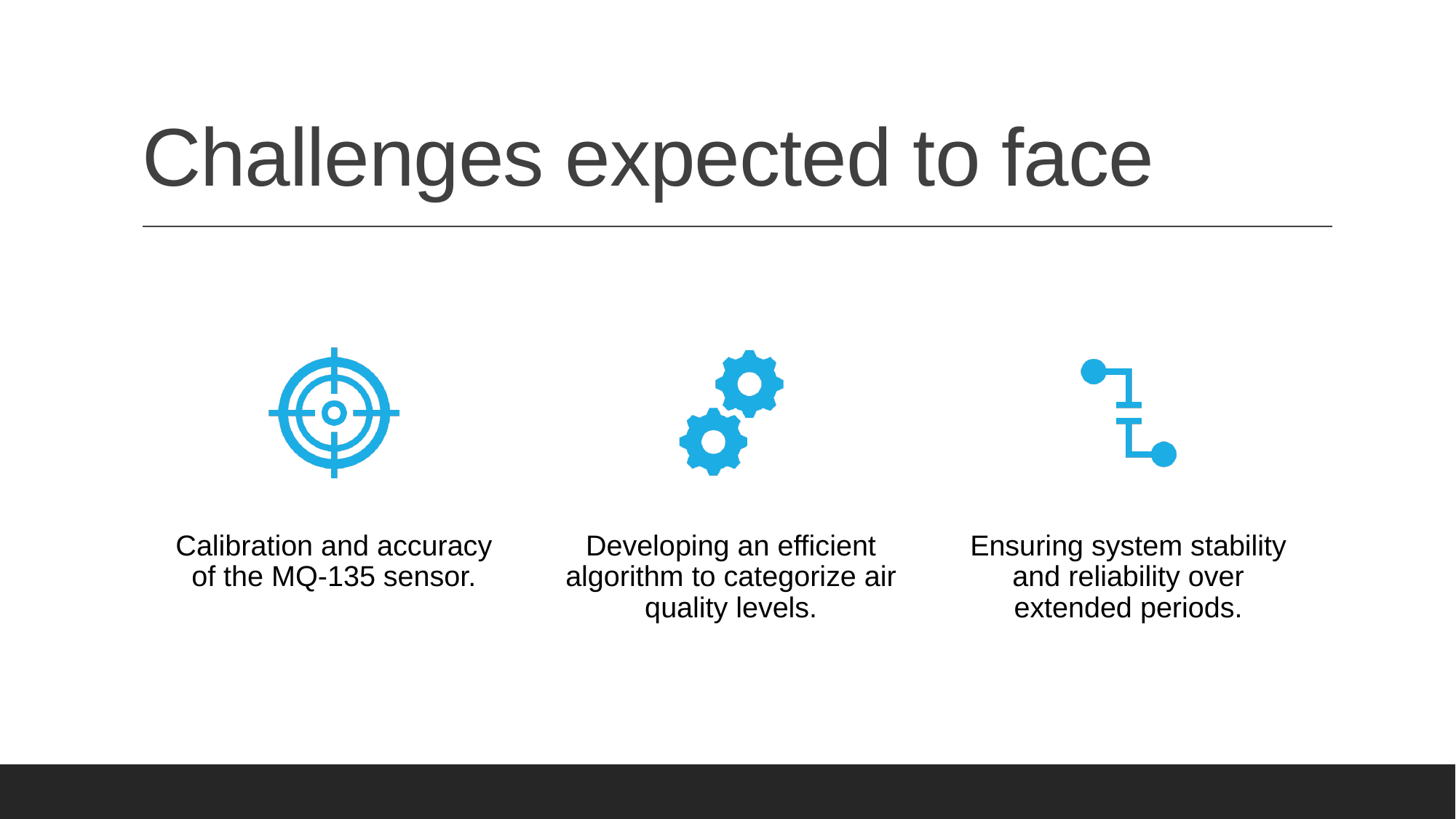

# Challenges expected to face
Calibration and accuracy of the MQ-135 sensor.
Developing an efficient algorithm to categorize air quality levels.
Ensuring system stability and reliability over extended periods.